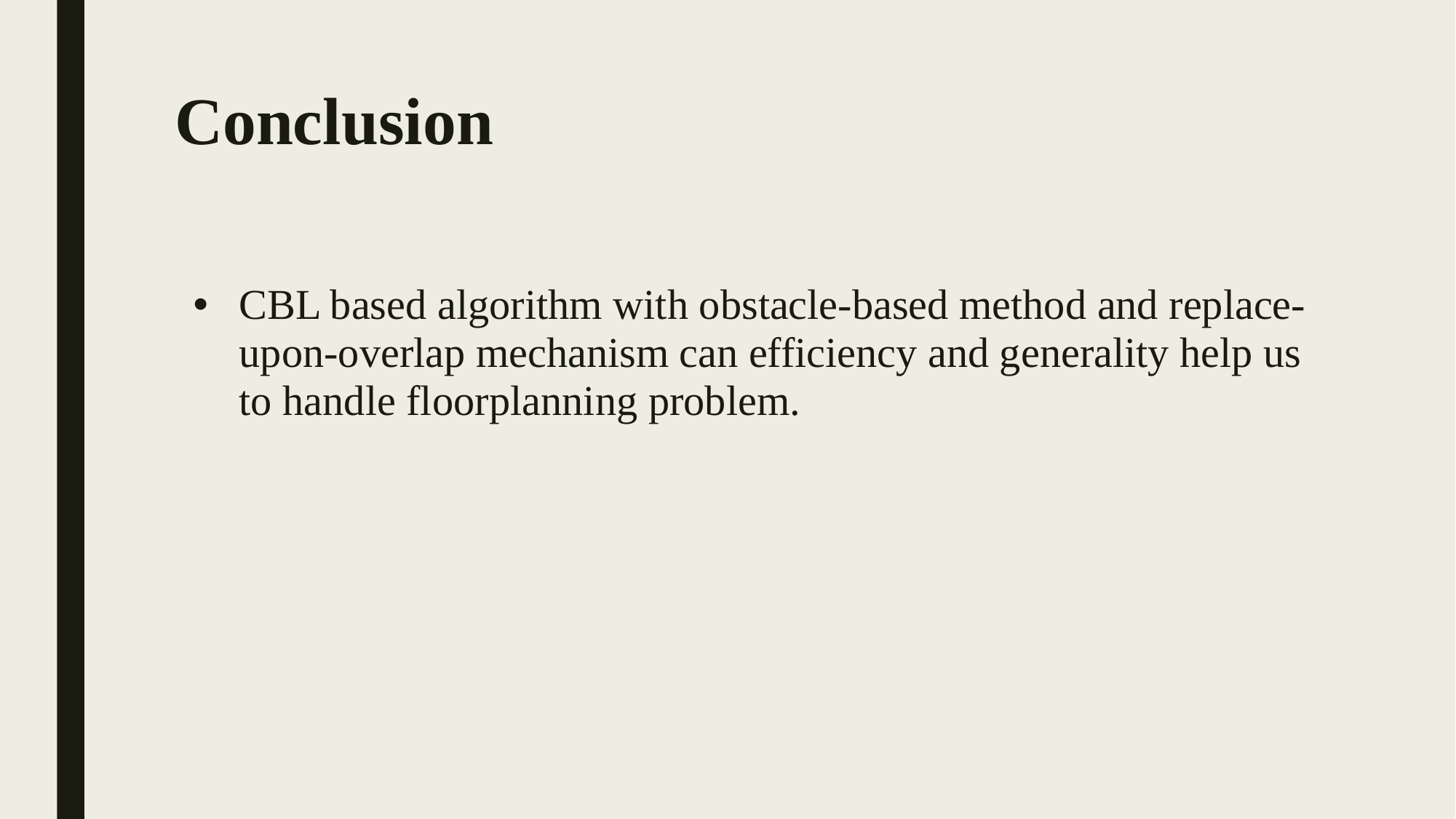

# Conclusion
CBL based algorithm with obstacle-based method and replace-upon-overlap mechanism can efficiency and generality help us to handle floorplanning problem.